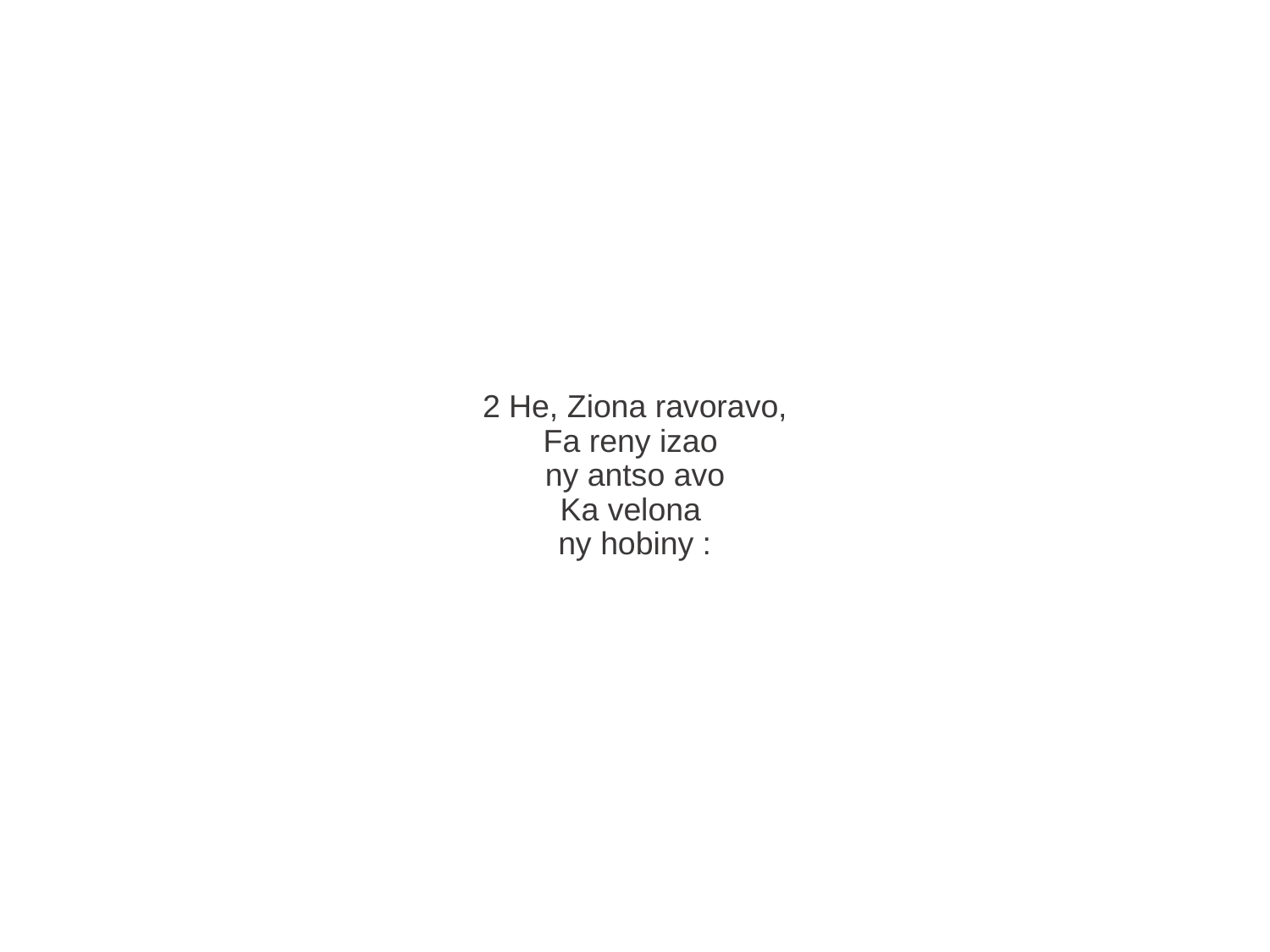

2 He, Ziona ravoravo,
Fa reny izao
ny antso avo
Ka velona
ny hobiny :